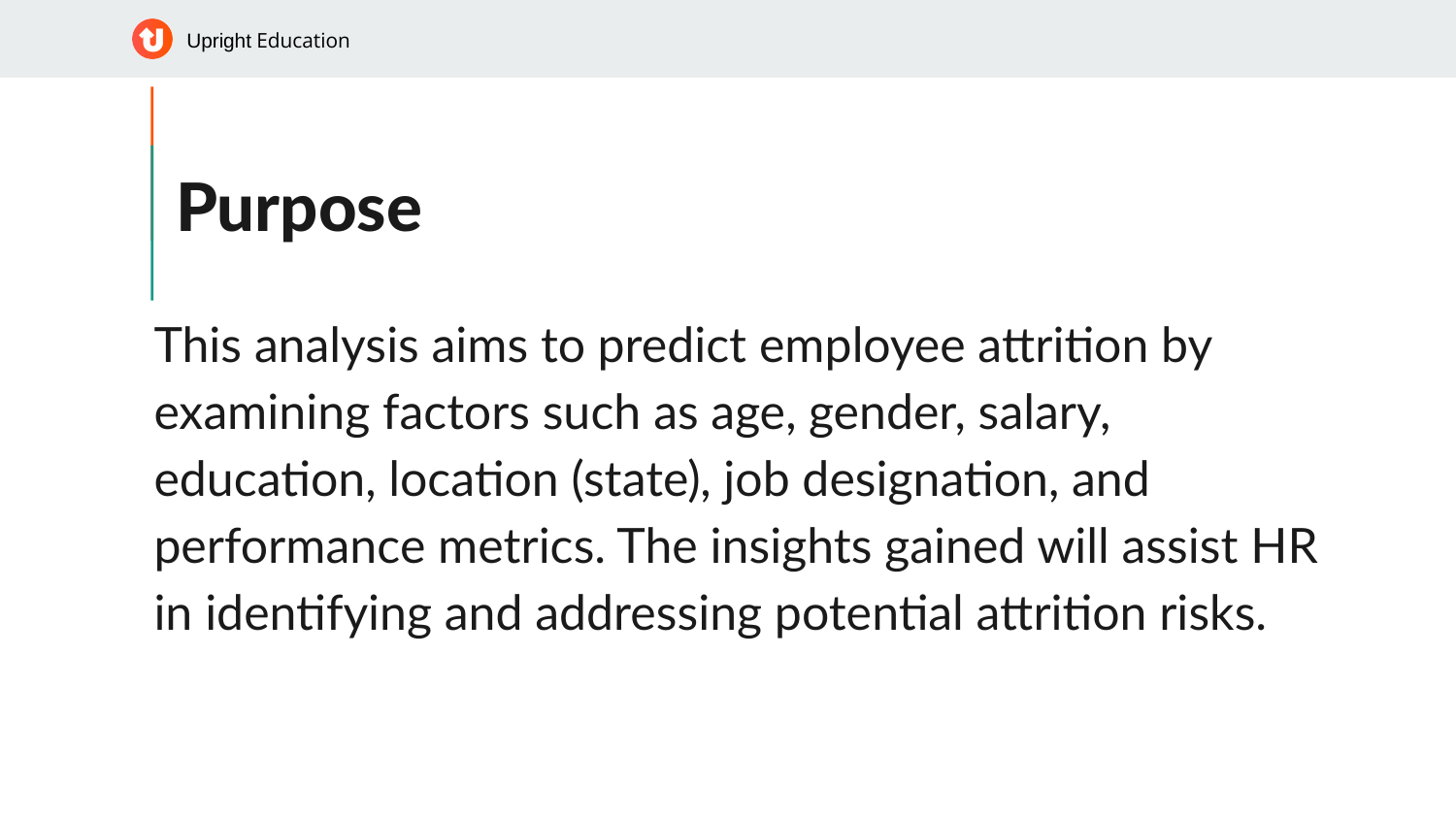

# Purpose
This analysis aims to predict employee attrition by examining factors such as age, gender, salary, education, location (state), job designation, and performance metrics. The insights gained will assist HR in identifying and addressing potential attrition risks.